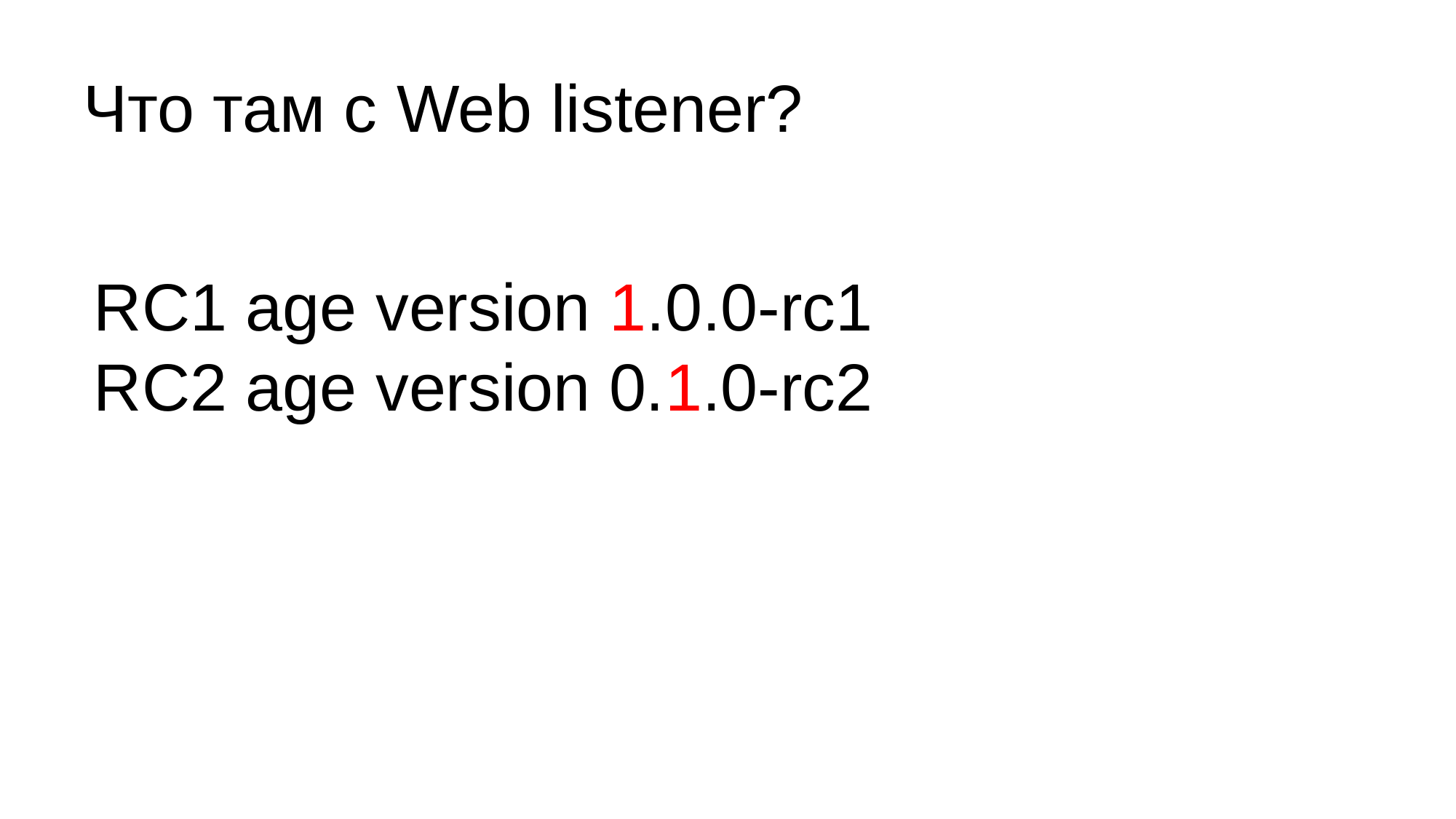

# Что там с Web listener?
RC1 age version 1.0.0-rc1
RC2 age version 0.1.0-rc2